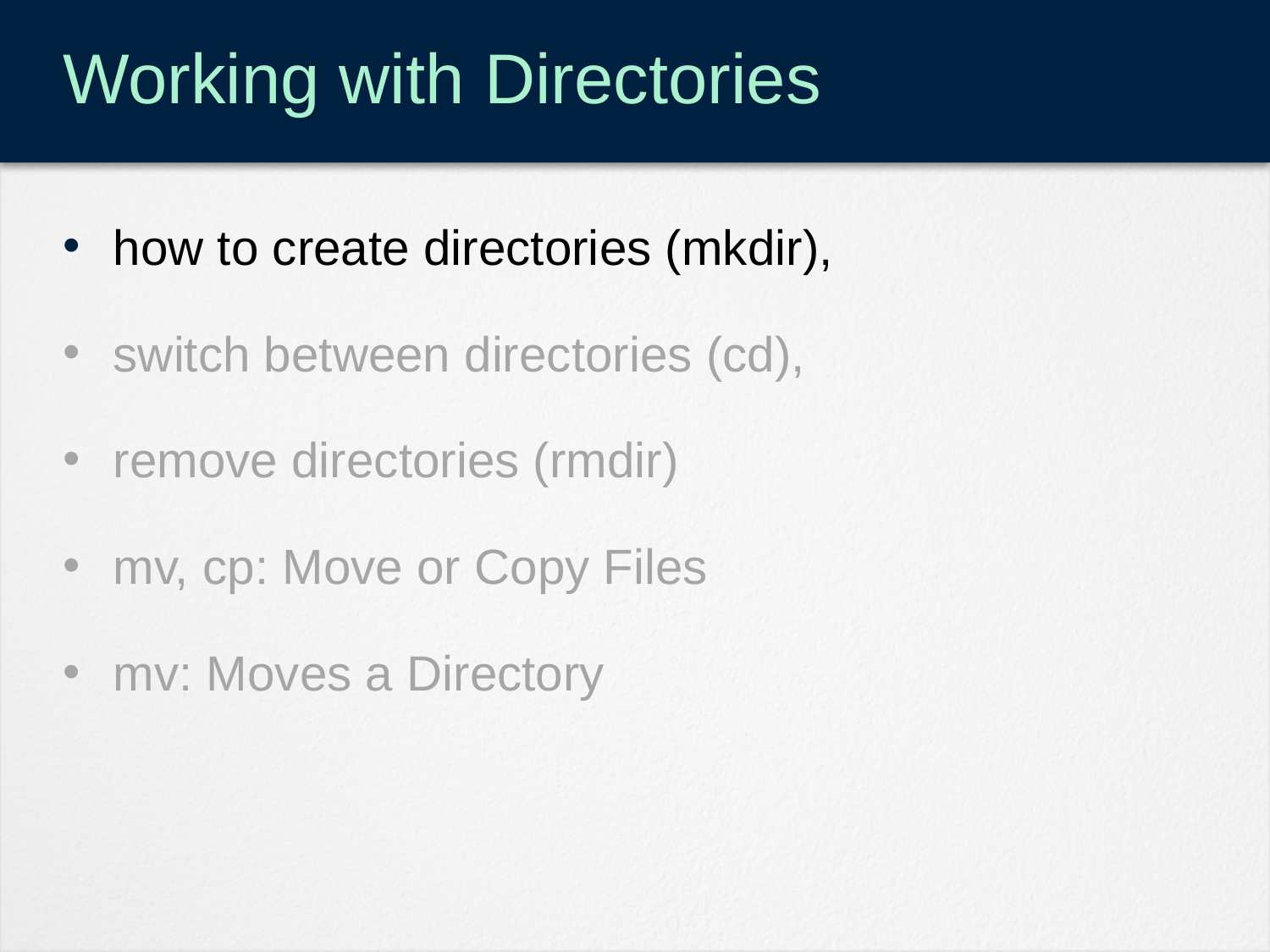

# Working with Directories
how to create directories (mkdir),
switch between directories (cd),
remove directories (rmdir)
mv, cp: Move or Copy Files
mv: Moves a Directory